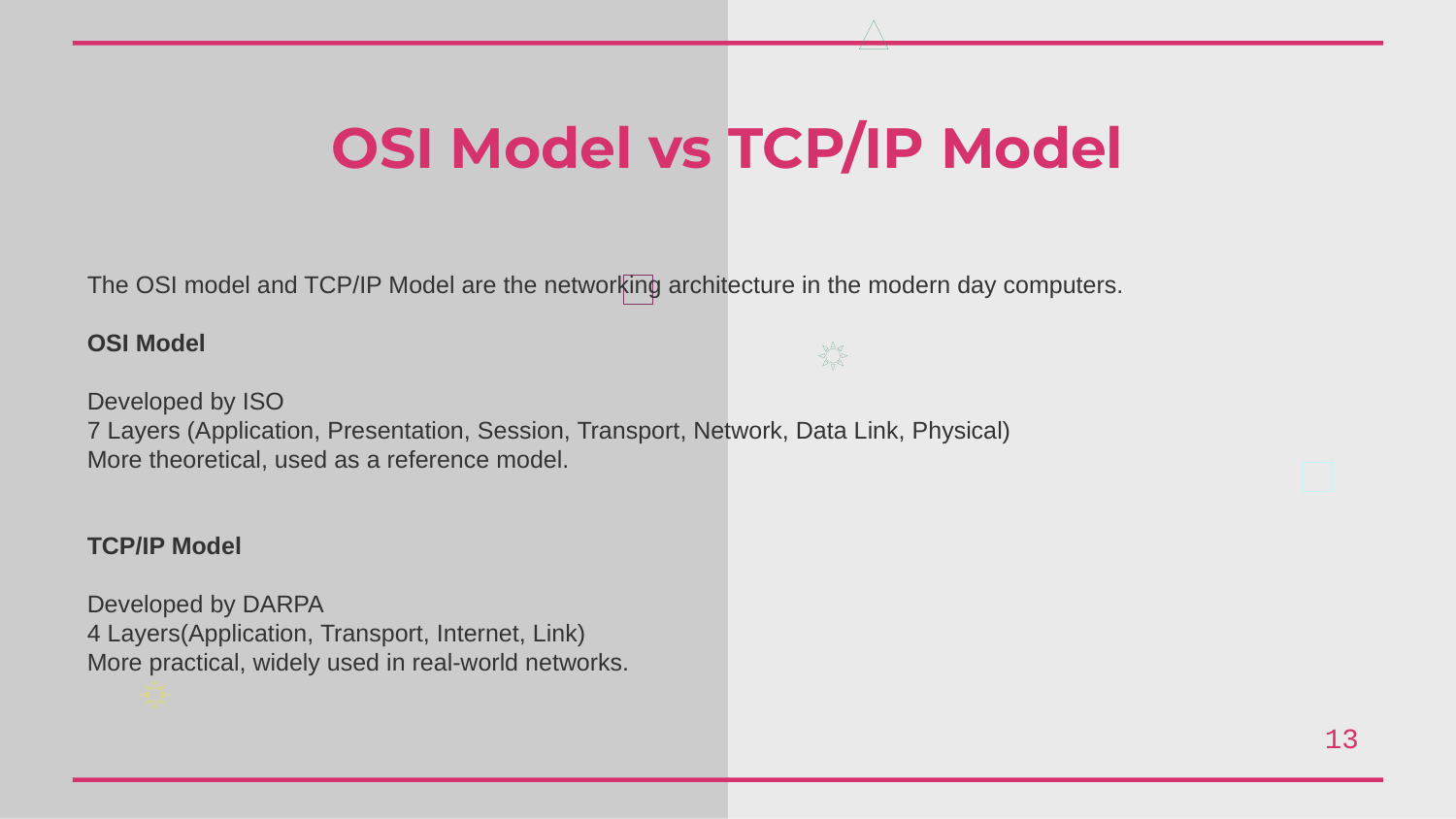

OSI Model vs TCP/IP Model
The OSI model and TCP/IP Model are the networking architecture in the modern day computers.

OSI Model

Developed by ISO
7 Layers (Application, Presentation, Session, Transport, Network, Data Link, Physical)
More theoretical, used as a reference model.

TCP/IP Model

Developed by DARPA
4 Layers(Application, Transport, Internet, Link)
More practical, widely used in real-world networks.

13